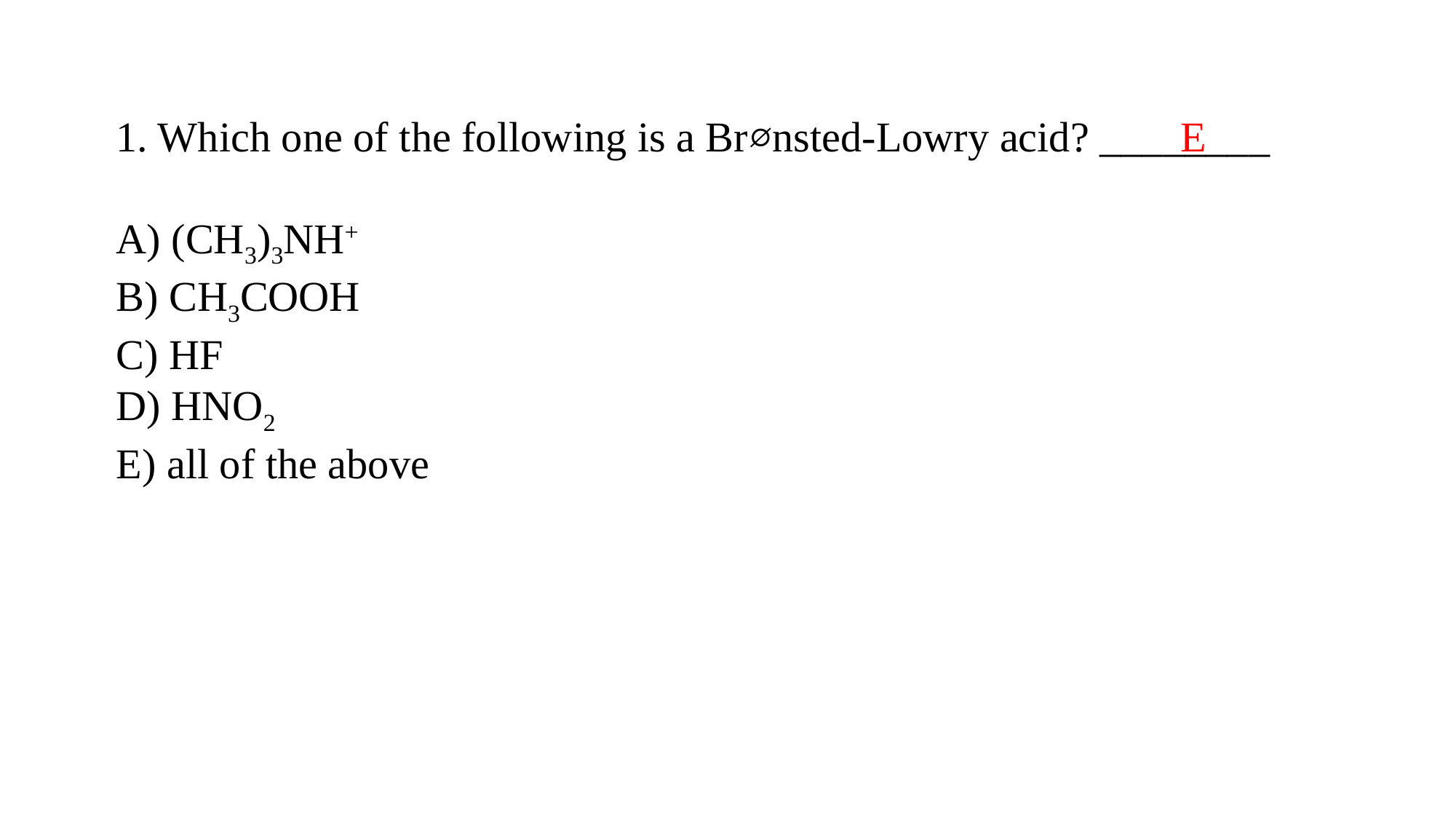

1. Which one of the following is a Br∅nsted-Lowry acid? ________

A) (CH3)3NH+
B) CH3COOH
C) HF
D) HNO2
E) all of the above
E